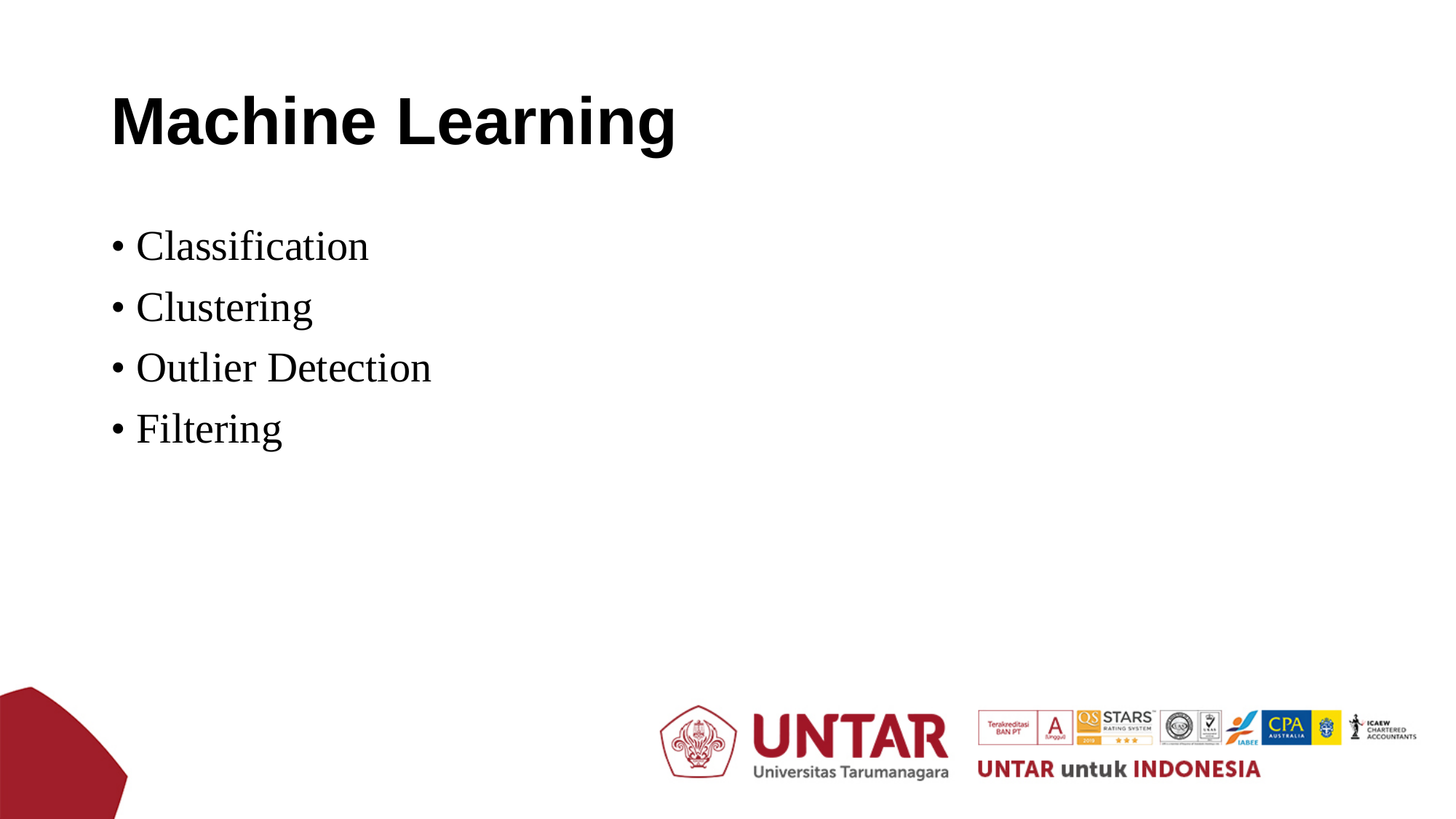

# Machine Learning
• Classification
• Clustering
• Outlier Detection
• Filtering